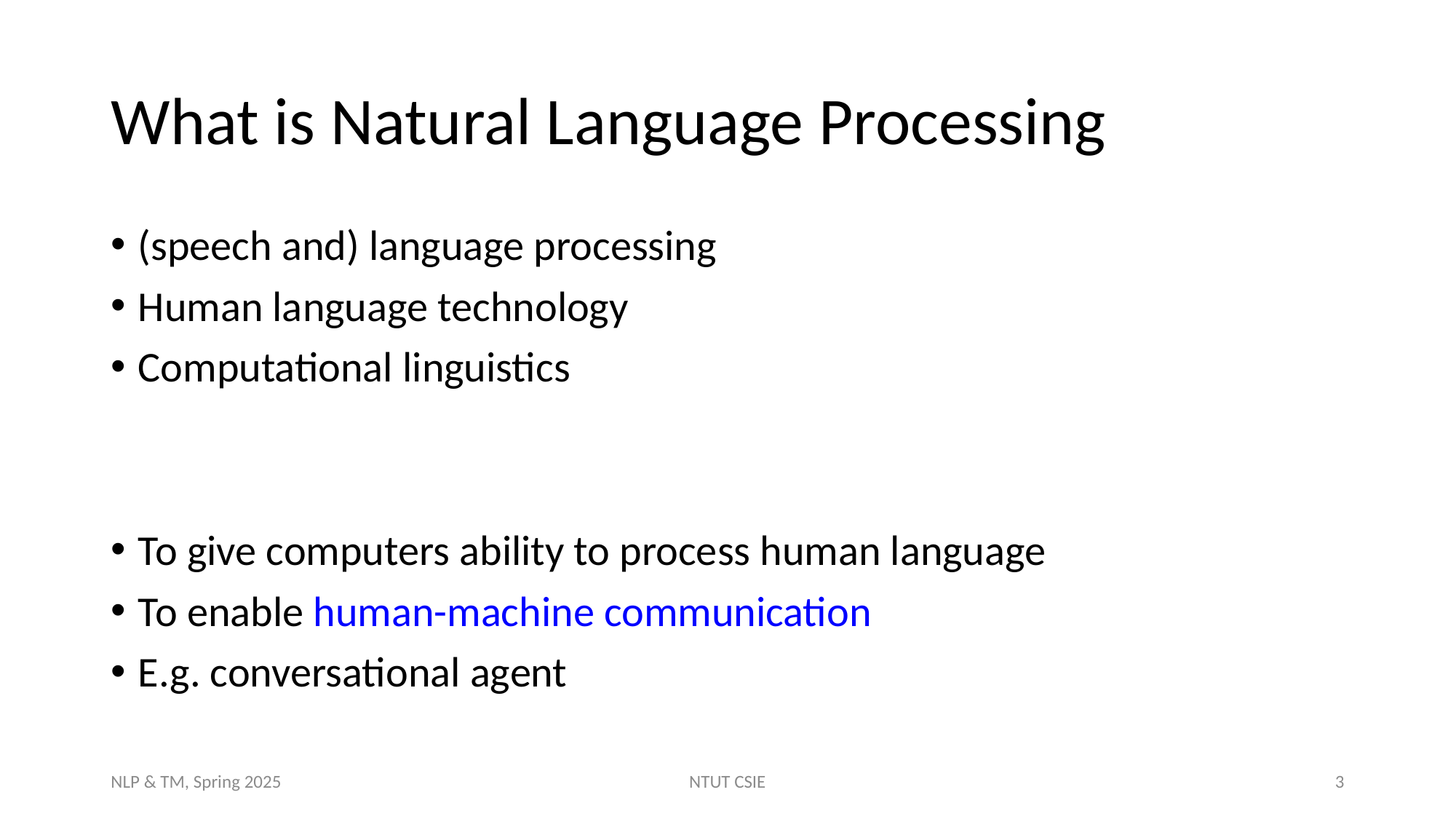

# What is Natural Language Processing
(speech and) language processing
Human language technology
Computational linguistics

To give computers ability to process human language
To enable human-machine communication
E.g. conversational agent
NLP & TM, Spring 2025
NTUT CSIE
3